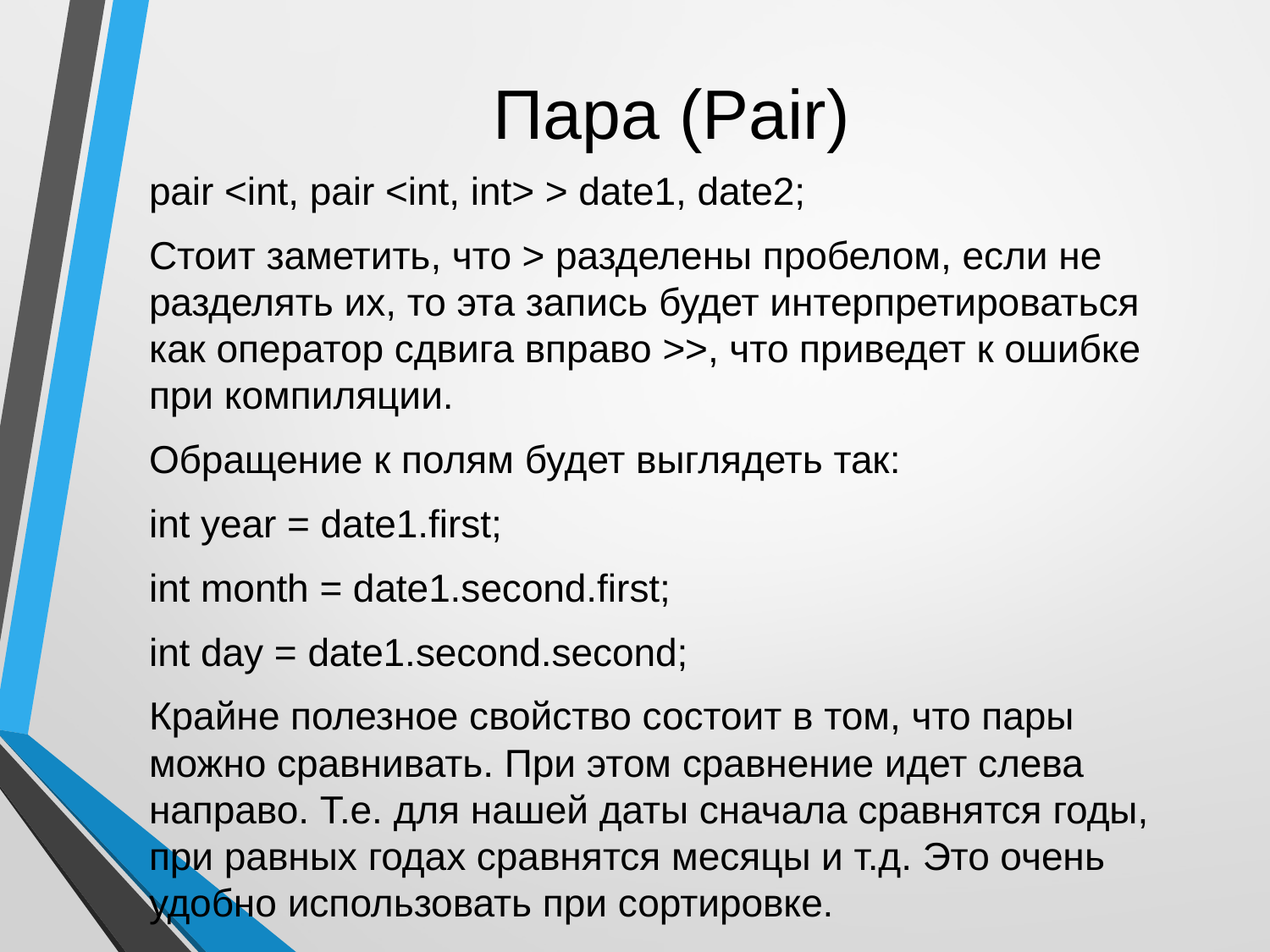

# Пара (Pair)
pair <int, pair <int, int> > date1, date2;
Стоит заметить, что > разделены пробелом, если не разделять их, то эта запись будет интерпретироваться как оператор сдвига вправо >>, что приведет к ошибке при компиляции.
Обращение к полям будет выглядеть так:
int year = date1.first;
int month = date1.second.first;
int day = date1.second.second;
Крайне полезное свойство состоит в том, что пары можно сравнивать. При этом сравнение идет слева направо. Т.е. для нашей даты сначала сравнятся годы, при равных годах сравнятся месяцы и т.д. Это очень удобно использовать при сортировке.